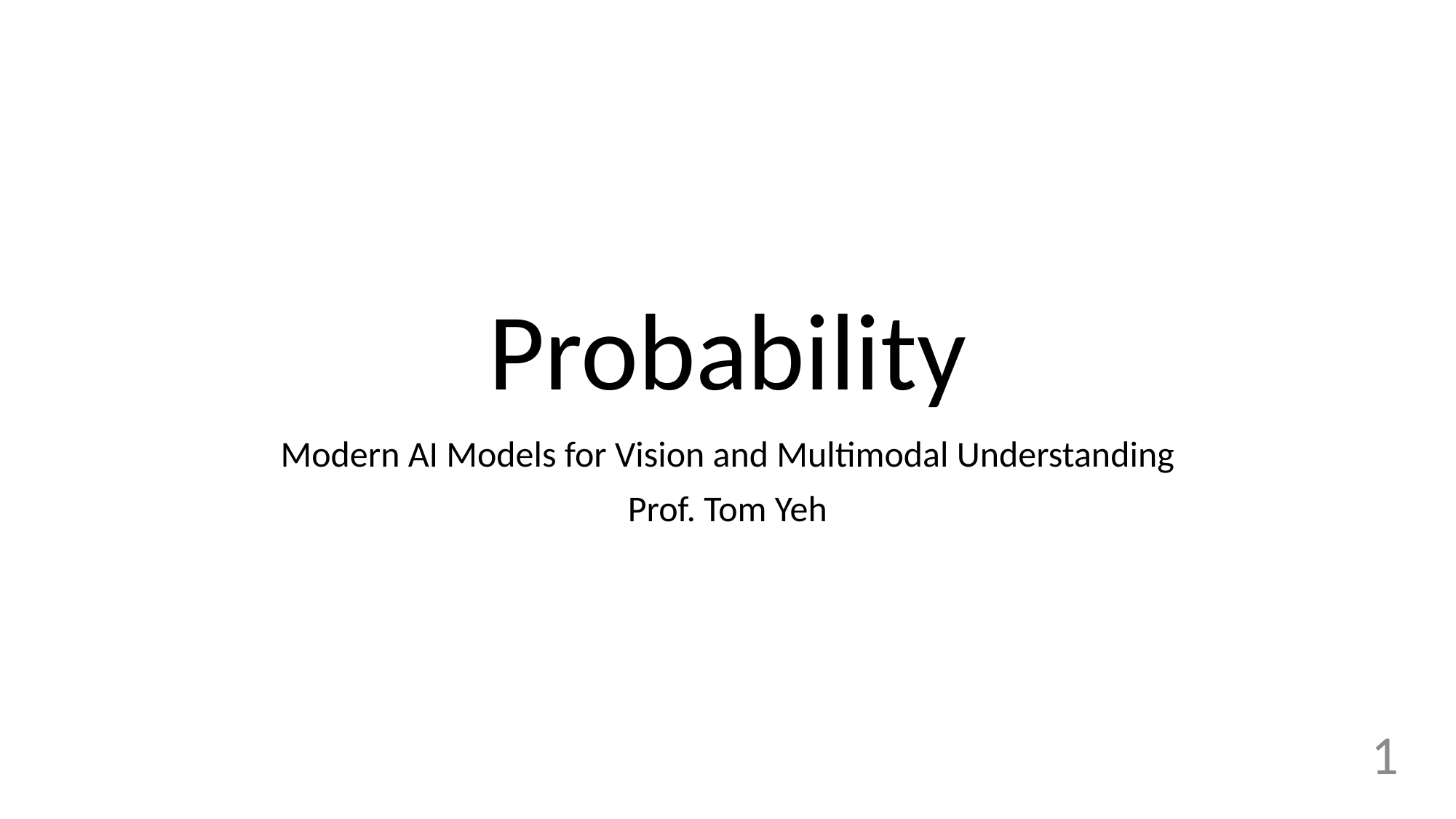

# Probability
Modern AI Models for Vision and Multimodal Understanding
Prof. Tom Yeh

1